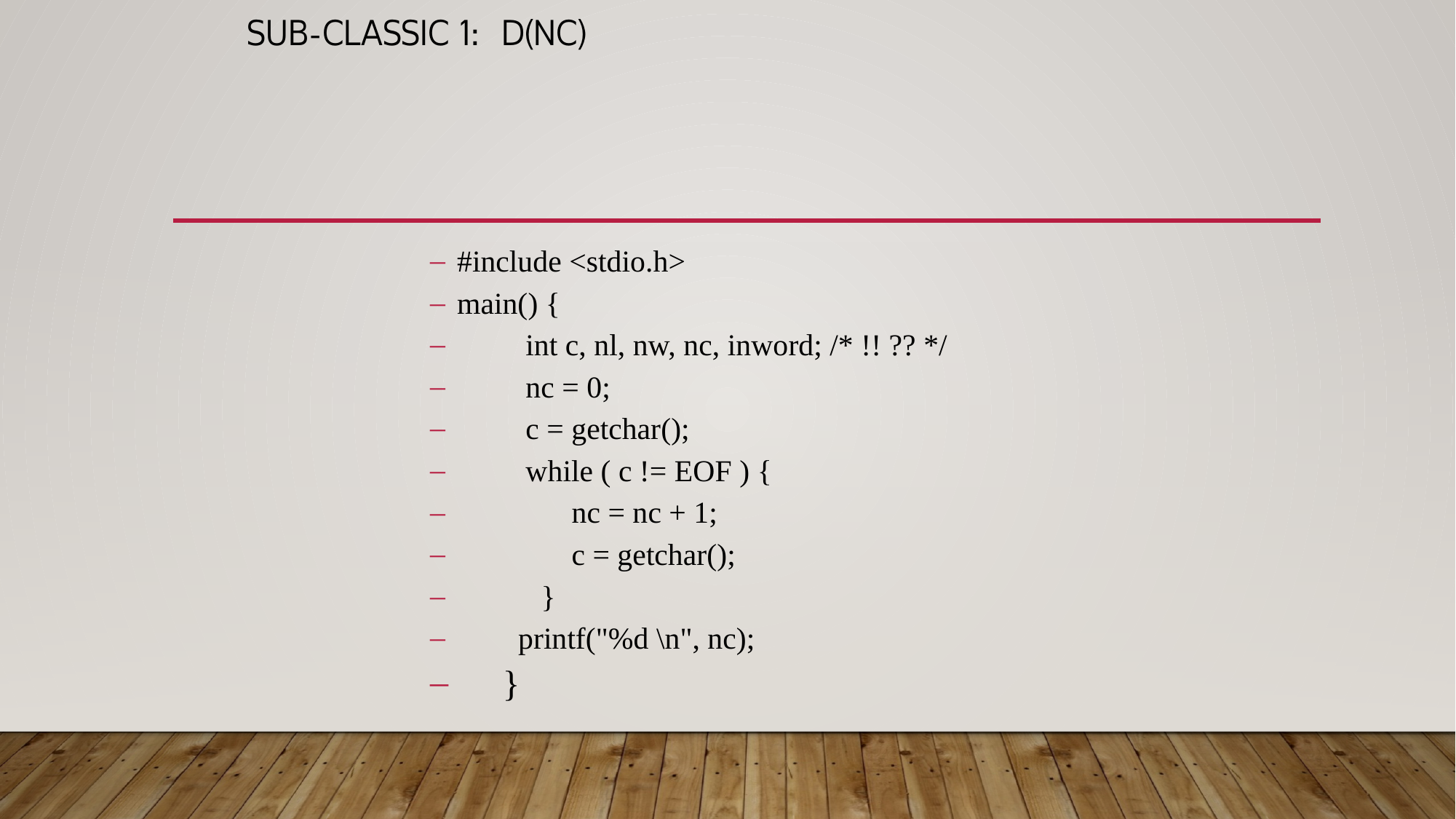

# Sub-Classic 1:  D(NC)
#include <stdio.h>
main() {
         int c, nl, nw, nc, inword; /* !! ?? */
         nc = 0;
         c = getchar();
         while ( c != EOF ) {
               nc = nc + 1;
               c = getchar();
           }
        printf("%d \n", nc);
     }